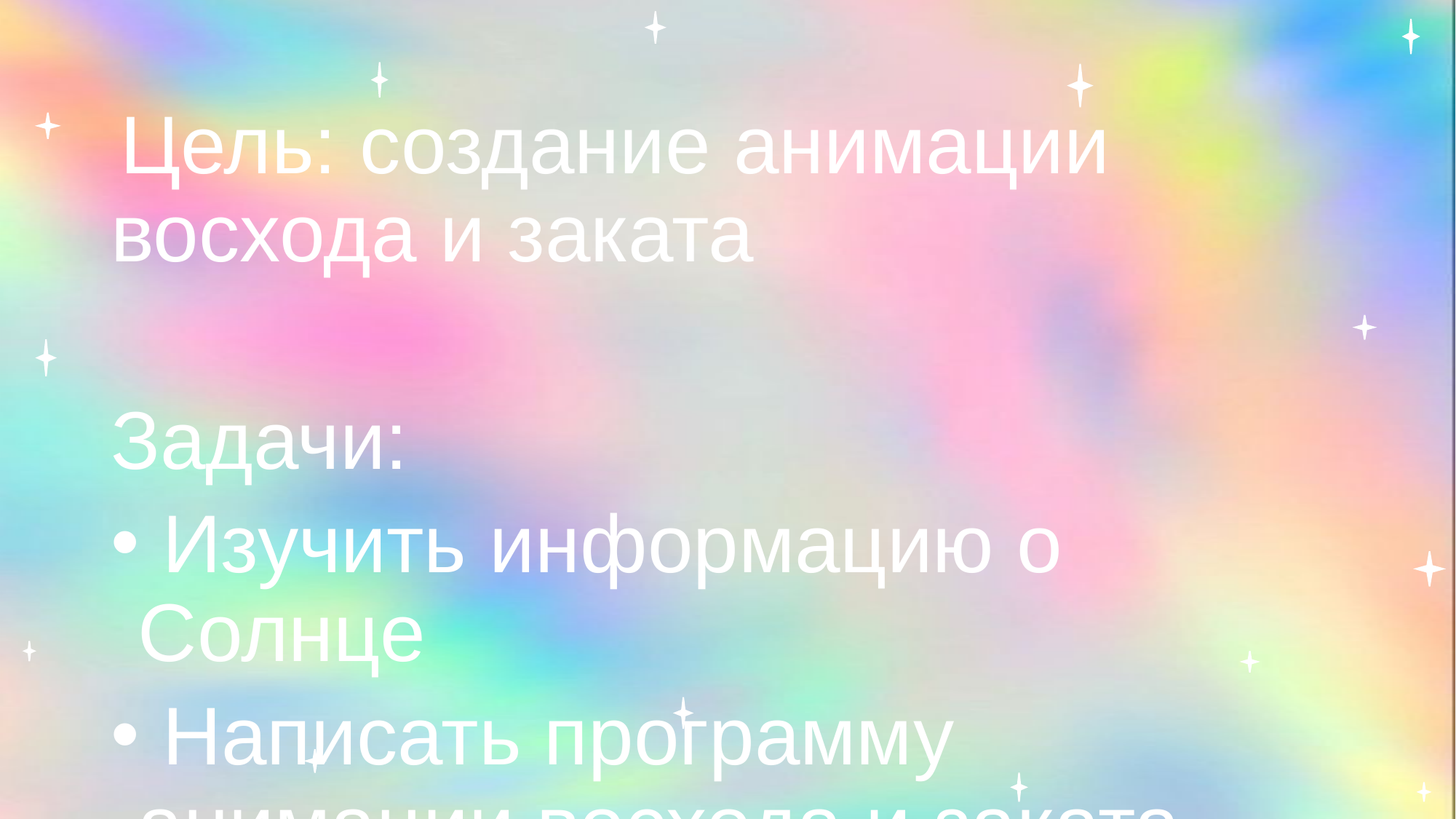

#

 Цель: создание анимации восхода и заката

Задачи:
 Изучить информацию о Солнце
 Написать программу анимации восхода и заката